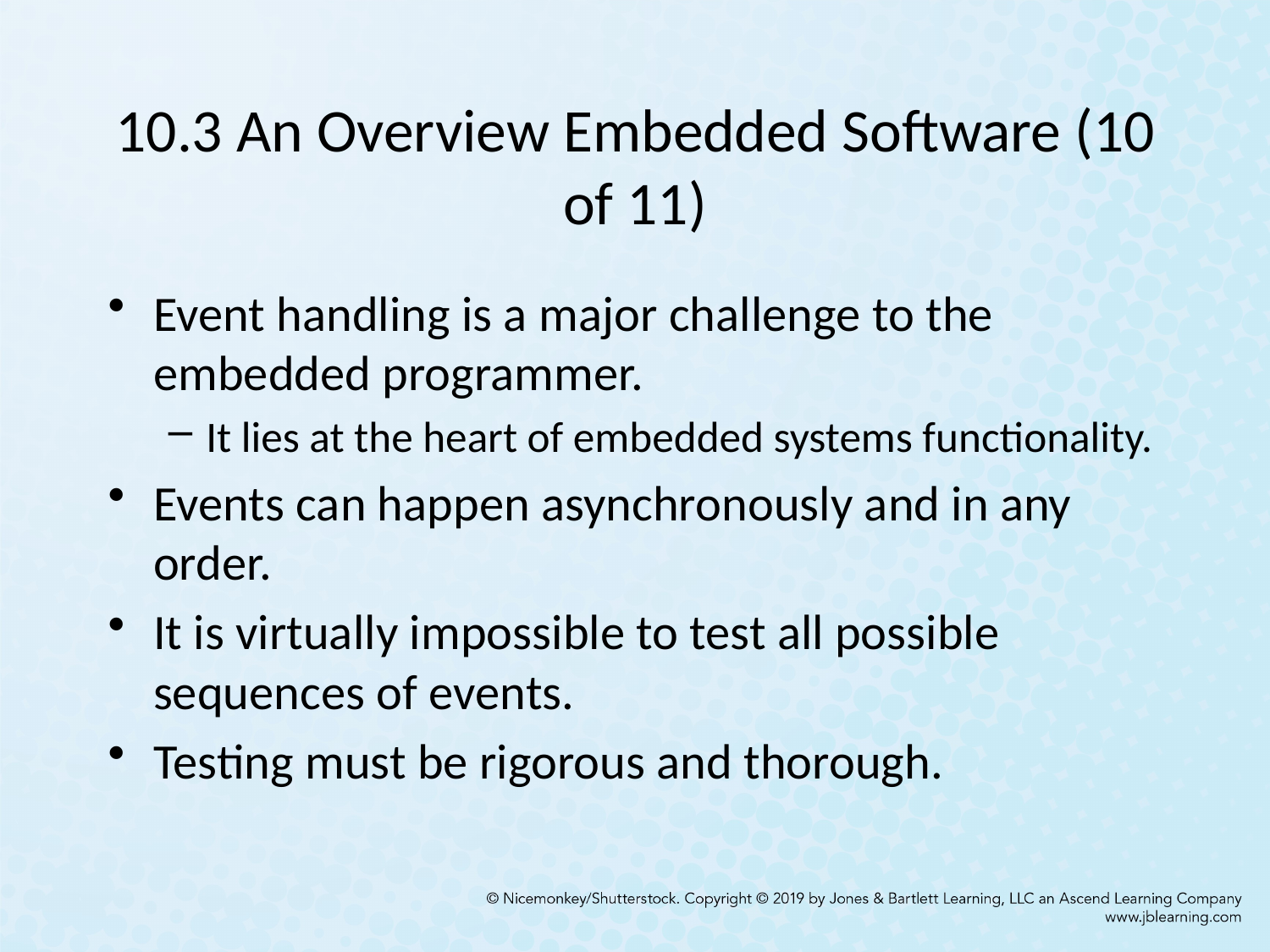

# 10.3 An Overview Embedded Software (10 of 11)
Event handling is a major challenge to the embedded programmer.
It lies at the heart of embedded systems functionality.
Events can happen asynchronously and in any order.
It is virtually impossible to test all possible sequences of events.
Testing must be rigorous and thorough.